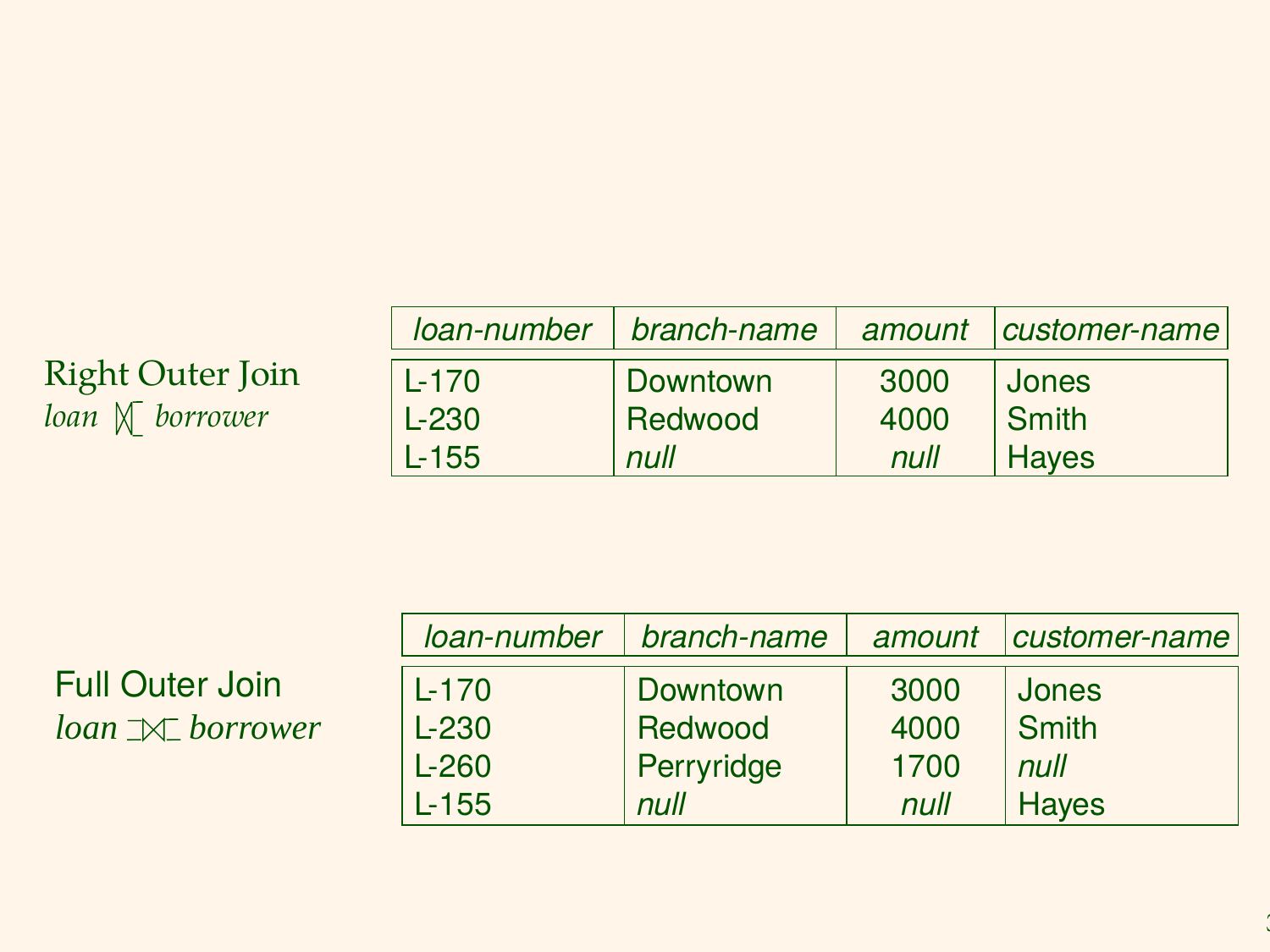

loan-number
branch-name
amount
customer-name
L-170
L-230
L-155
Downtown
Redwood
null
3000
4000
null
Jones
Smith
Hayes
Right Outer Join
loan       borrower

loan-number
branch-name
amount
customer-name
L-170
L-230
L-260
L-155
Downtown
Redwood
Perryridge
null
3000
4000
1700
null
Jones
Smith
null
Hayes
Full Outer Join
loan        borrower